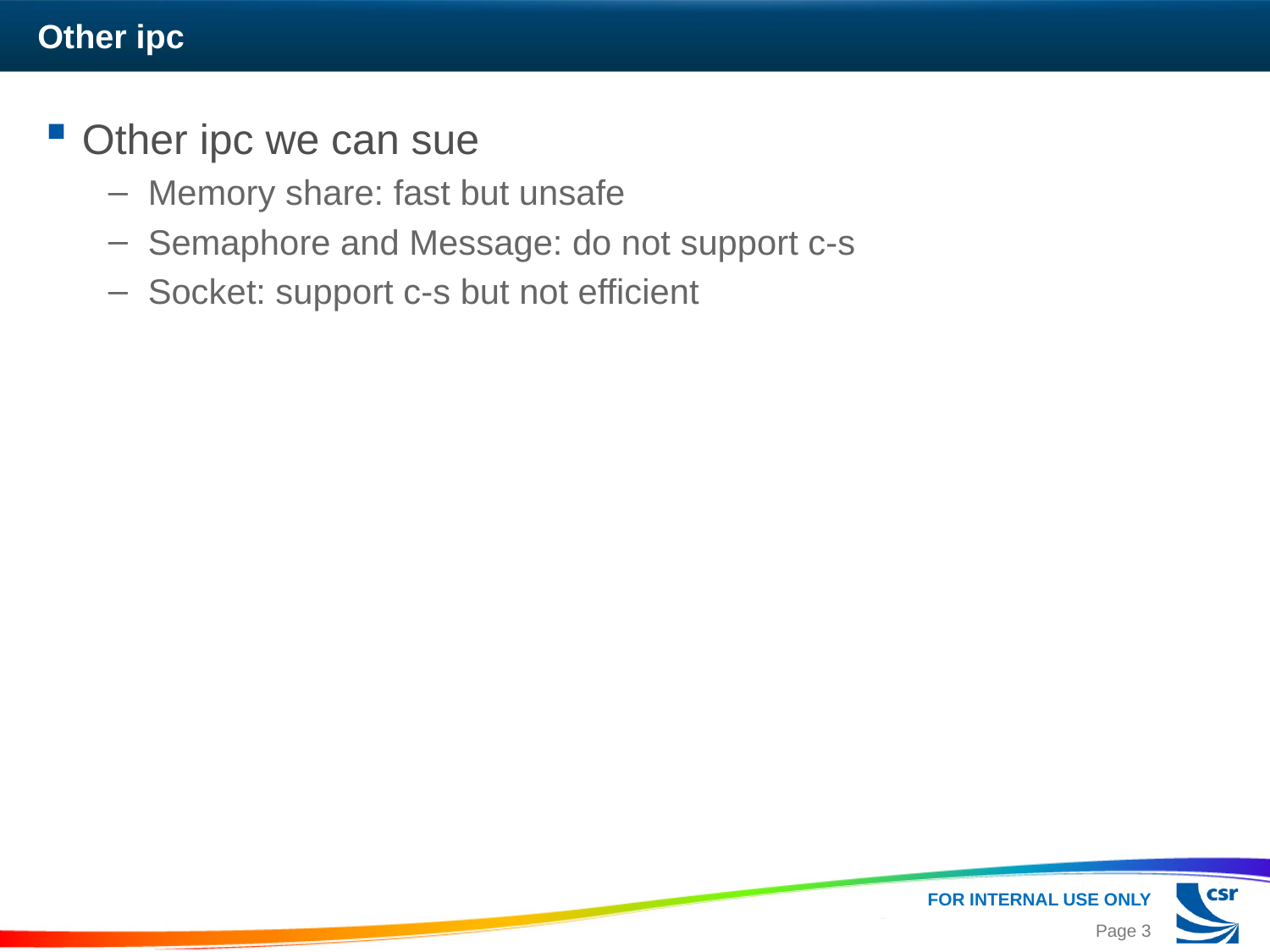

# Other ipc
Other ipc we can sue
Memory share: fast but unsafe
Semaphore and Message: do not support c-s
Socket: support c-s but not efficient

Page 3